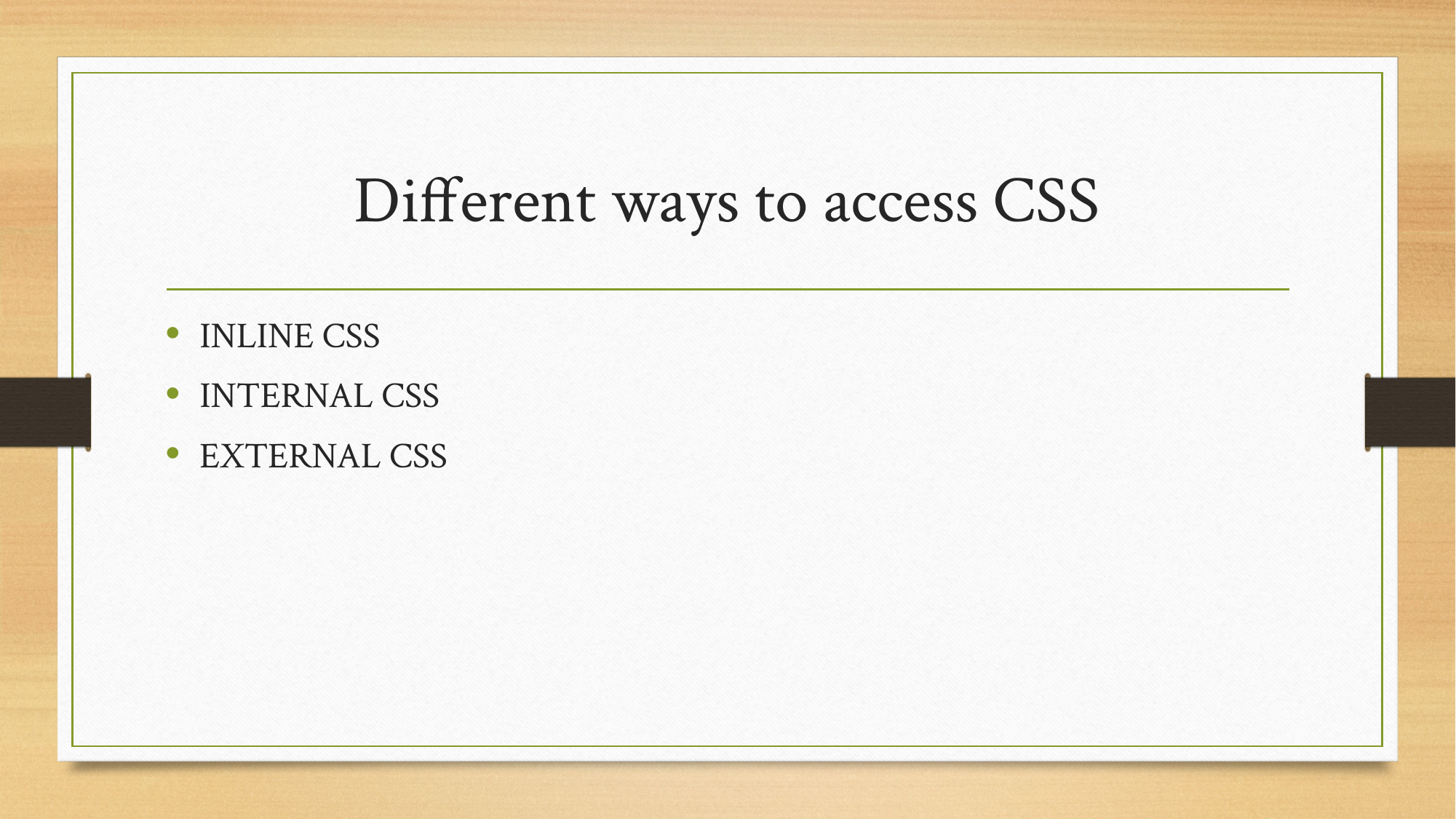

# Different ways to access CSS
INLINE CSS
INTERNAL CSS
EXTERNAL CSS